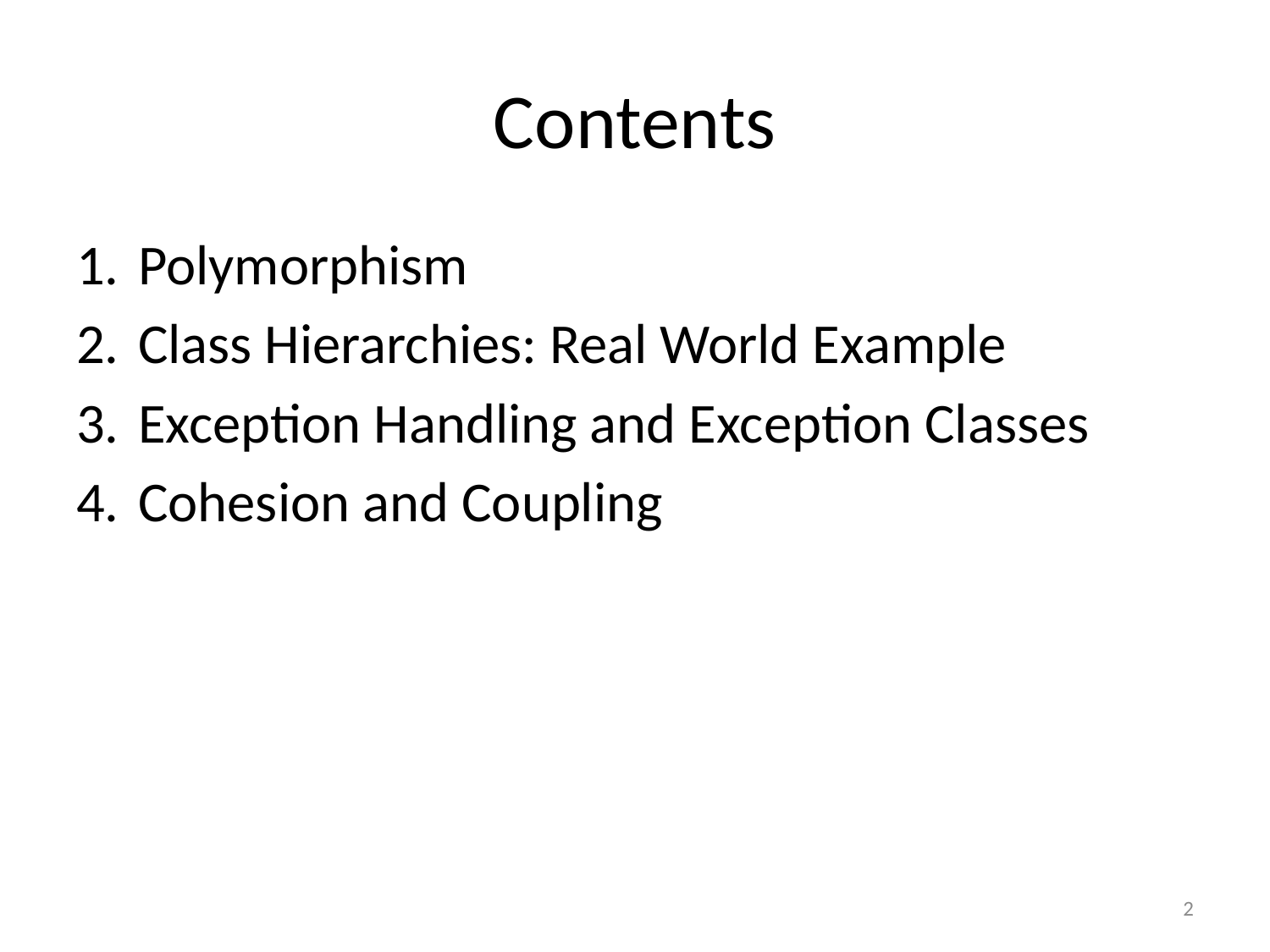

# Contents
Polymorphism
Class Hierarchies: Real World Example
Exception Handling and Exception Classes
Cohesion and Coupling
2